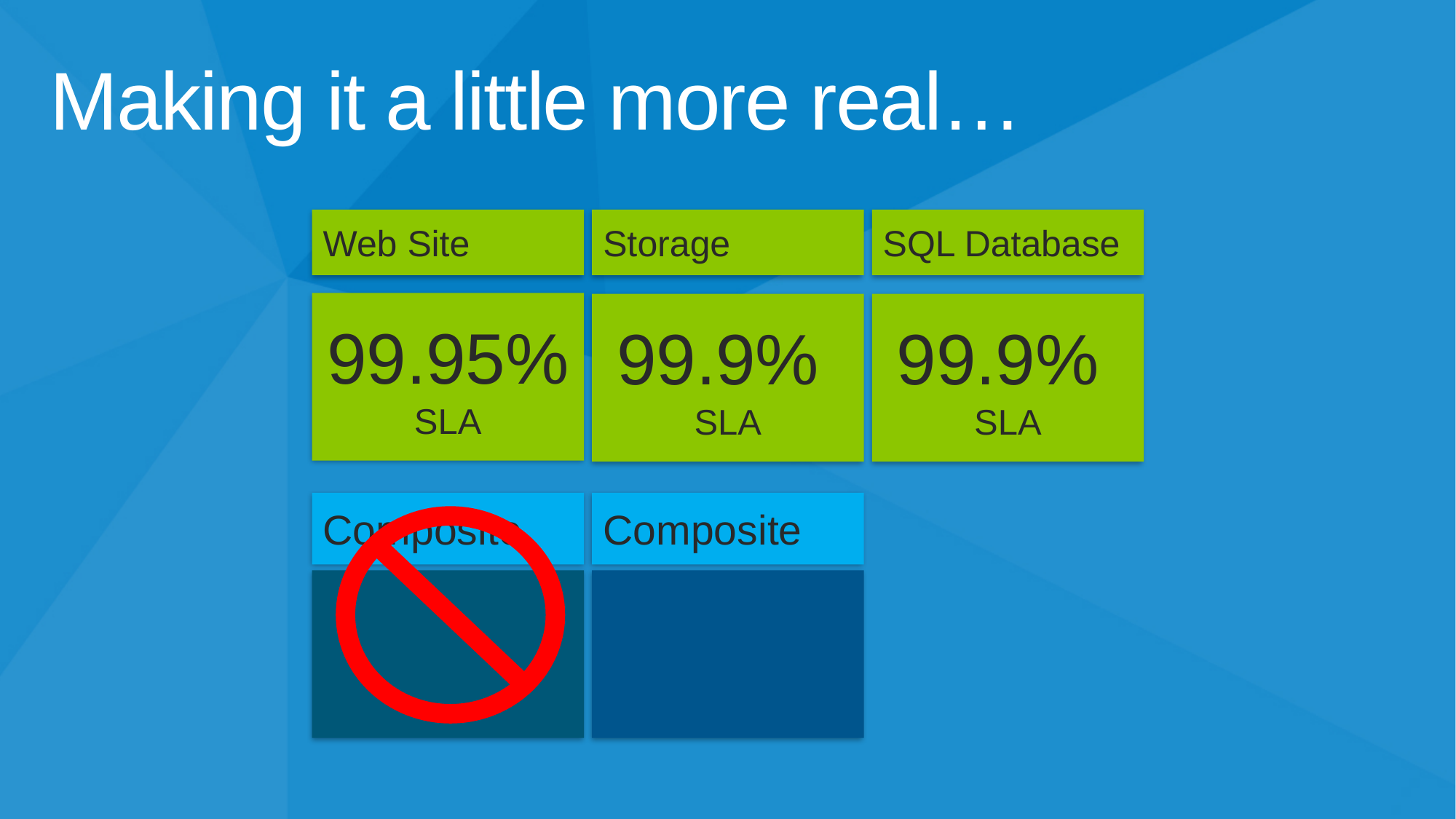

# Making it a little more real…
Storage
99.9%
SLA
Web Site
SQL Database
99.9%
SLA
99.95%
SLA
Composite
99.75%
SLA

Composite
99.9%
SLA

SLA =